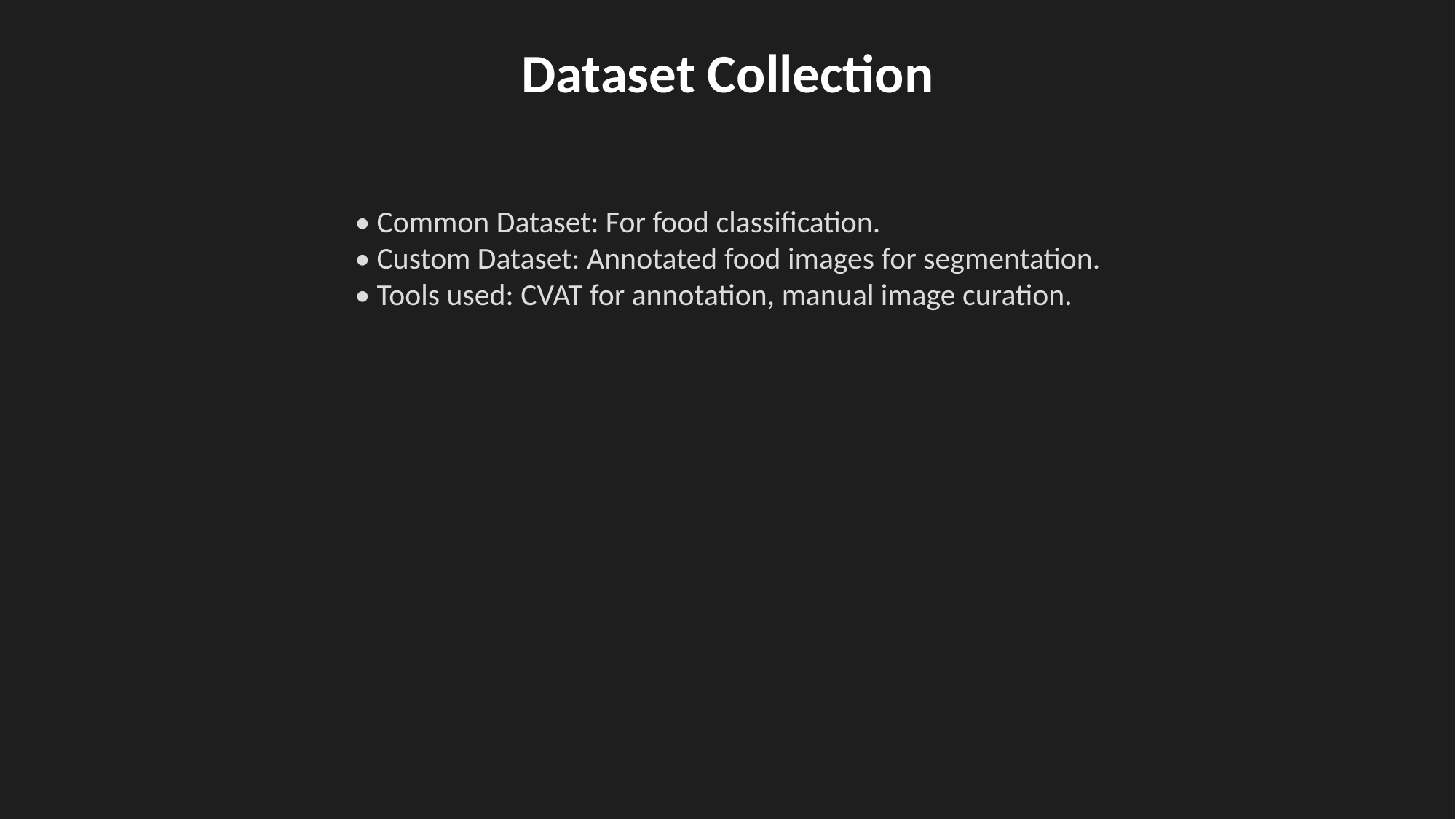

Dataset Collection

• Common Dataset: For food classification.
• Custom Dataset: Annotated food images for segmentation.
• Tools used: CVAT for annotation, manual image curation.